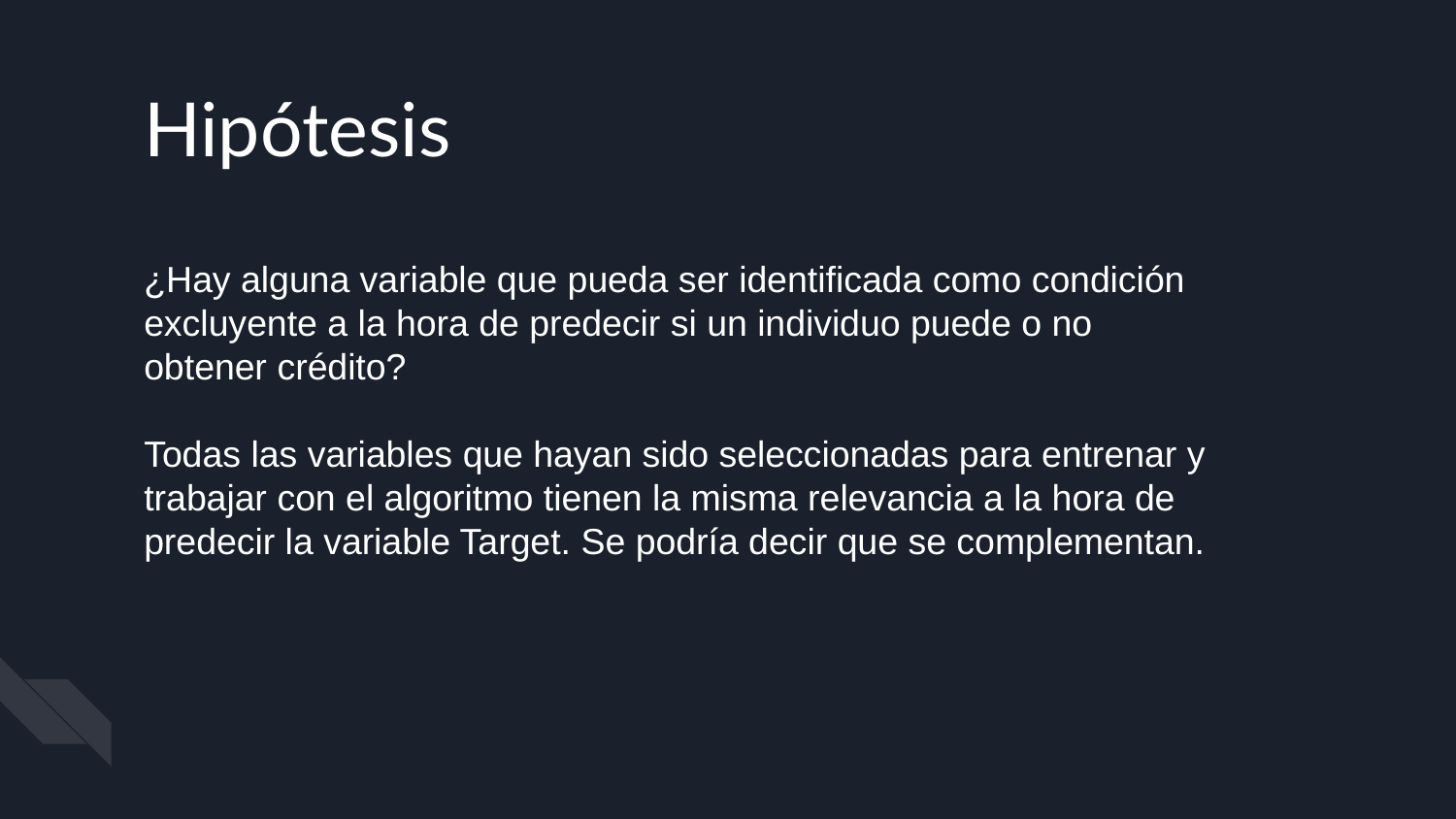

Hipótesis
¿Hay alguna variable que pueda ser identificada como condición excluyente a la hora de predecir si un individuo puede o no obtener crédito?

Todas las variables que hayan sido seleccionadas para entrenar y trabajar con el algoritmo tienen la misma relevancia a la hora de predecir la variable Target. Se podría decir que se complementan.